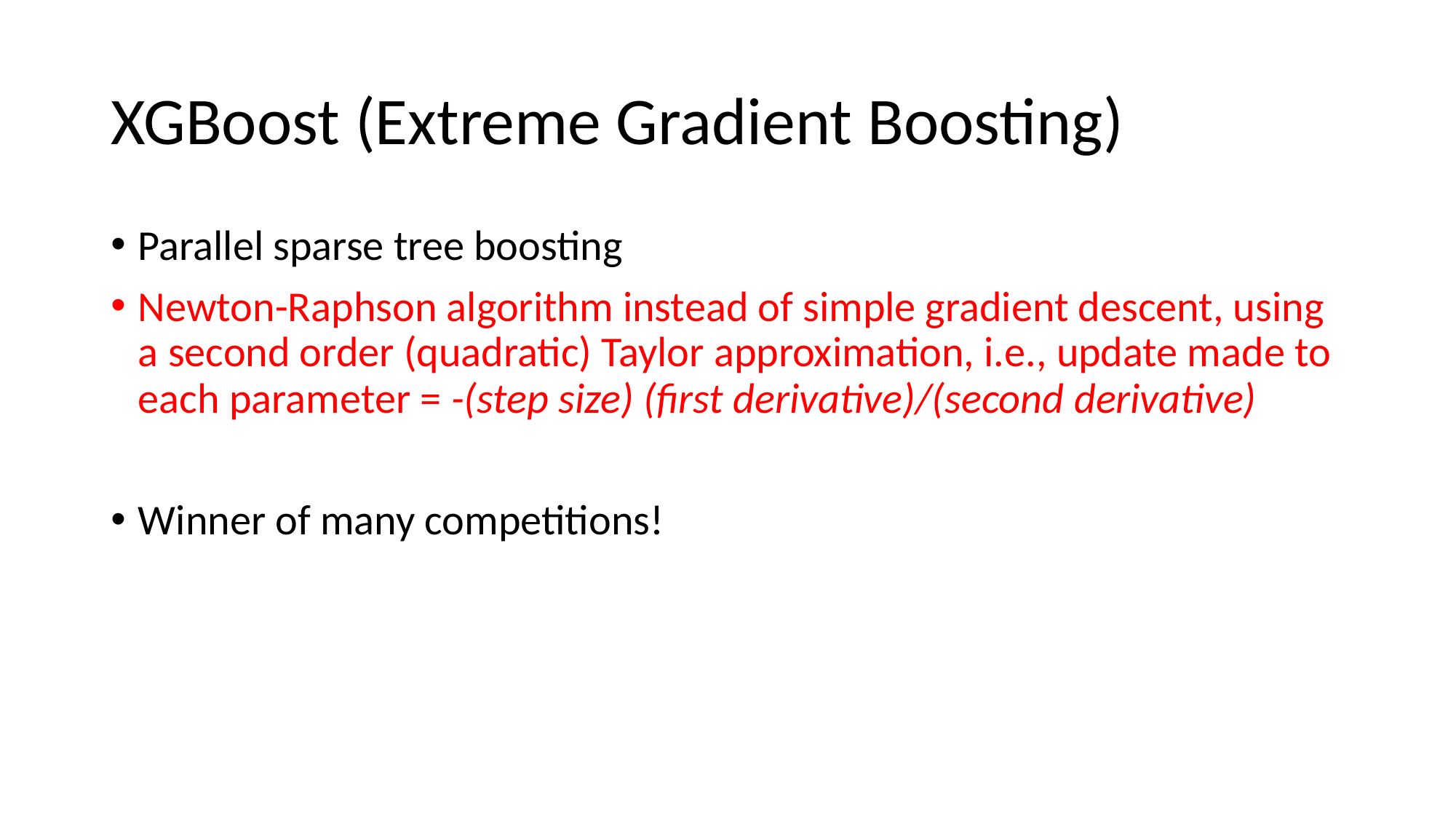

# XGBoost (Extreme Gradient Boosting)
Parallel sparse tree boosting
Newton-Raphson algorithm instead of simple gradient descent, using a second order (quadratic) Taylor approximation, i.e., update made to each parameter = -(step size) (first derivative)/(second derivative)

Winner of many competitions!